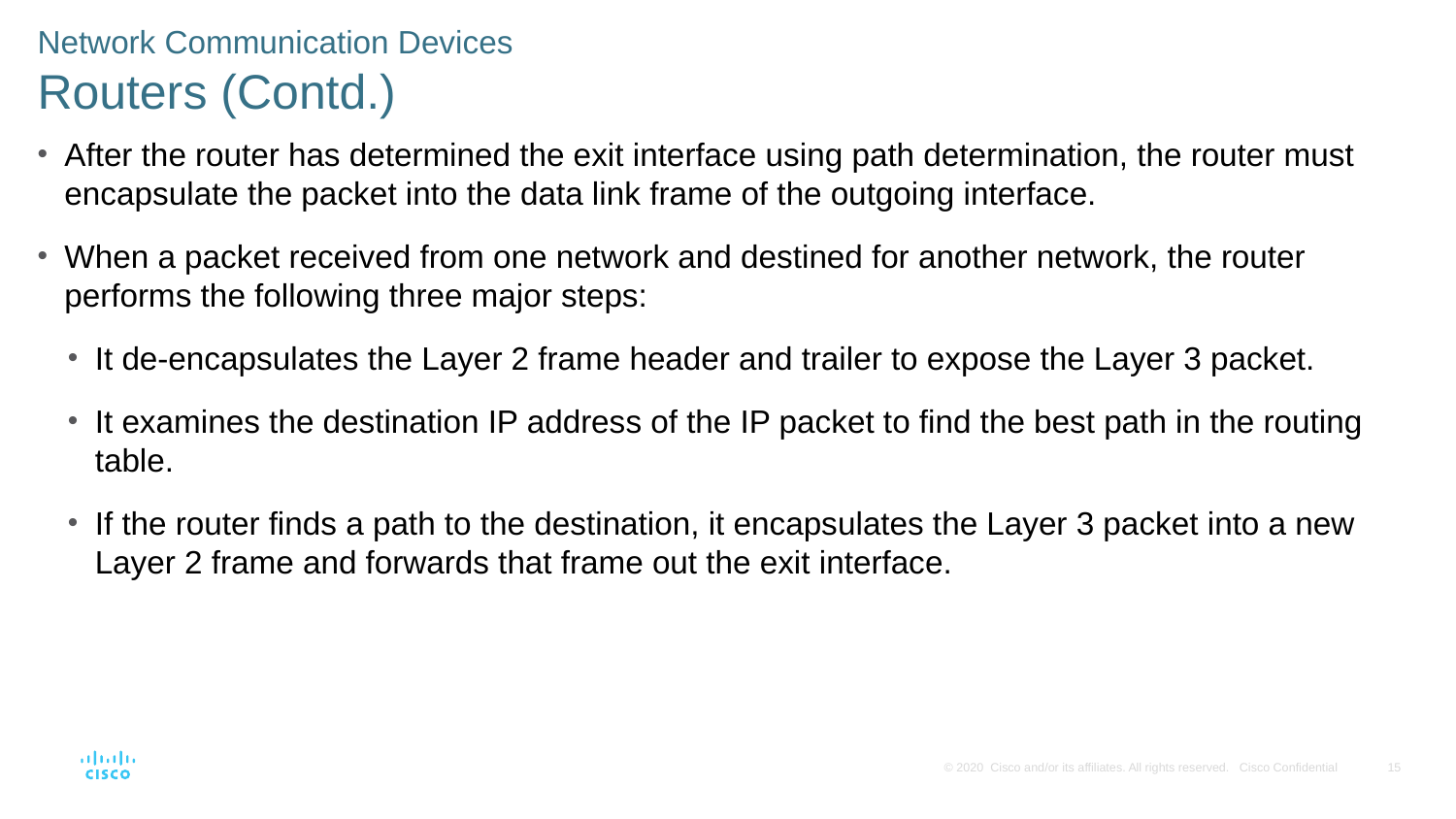

Network Communication Devices
Routers (Contd.)
After the router has determined the exit interface using path determination, the router must encapsulate the packet into the data link frame of the outgoing interface.
When a packet received from one network and destined for another network, the router performs the following three major steps:
It de-encapsulates the Layer 2 frame header and trailer to expose the Layer 3 packet.
It examines the destination IP address of the IP packet to find the best path in the routing table.
If the router finds a path to the destination, it encapsulates the Layer 3 packet into a new Layer 2 frame and forwards that frame out the exit interface.